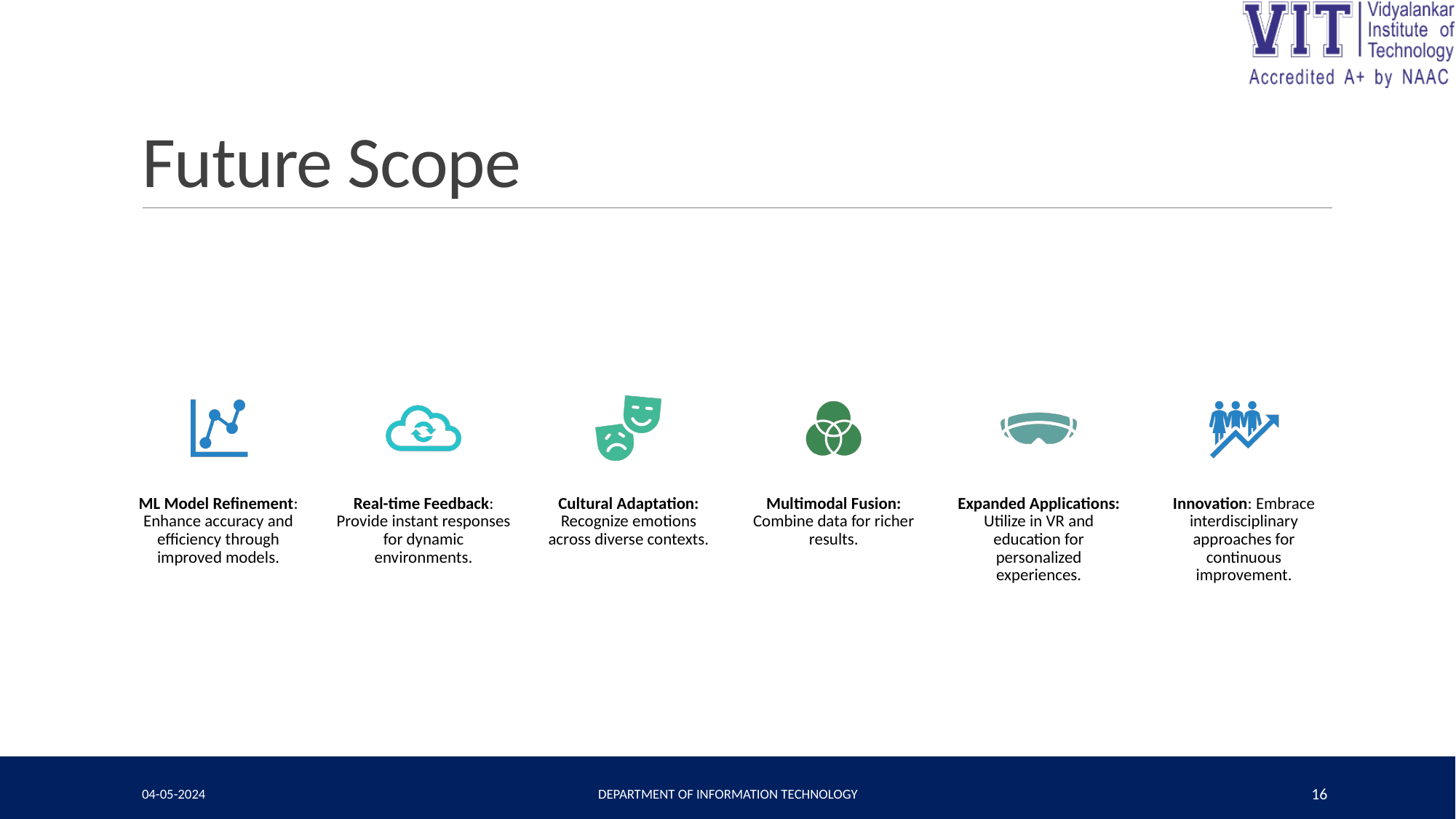

# Future Scope
ML Model Refinement: Enhance accuracy and efficiency through improved models.
Real-time Feedback: Provide instant responses for dynamic environments.
Cultural Adaptation: Recognize emotions across diverse contexts.
Multimodal Fusion: Combine data for richer results.
Expanded Applications: Utilize in VR and education for personalized experiences.
Innovation: Embrace interdisciplinary approaches for continuous improvement.
04-05-2024
Department of Information Technology
16